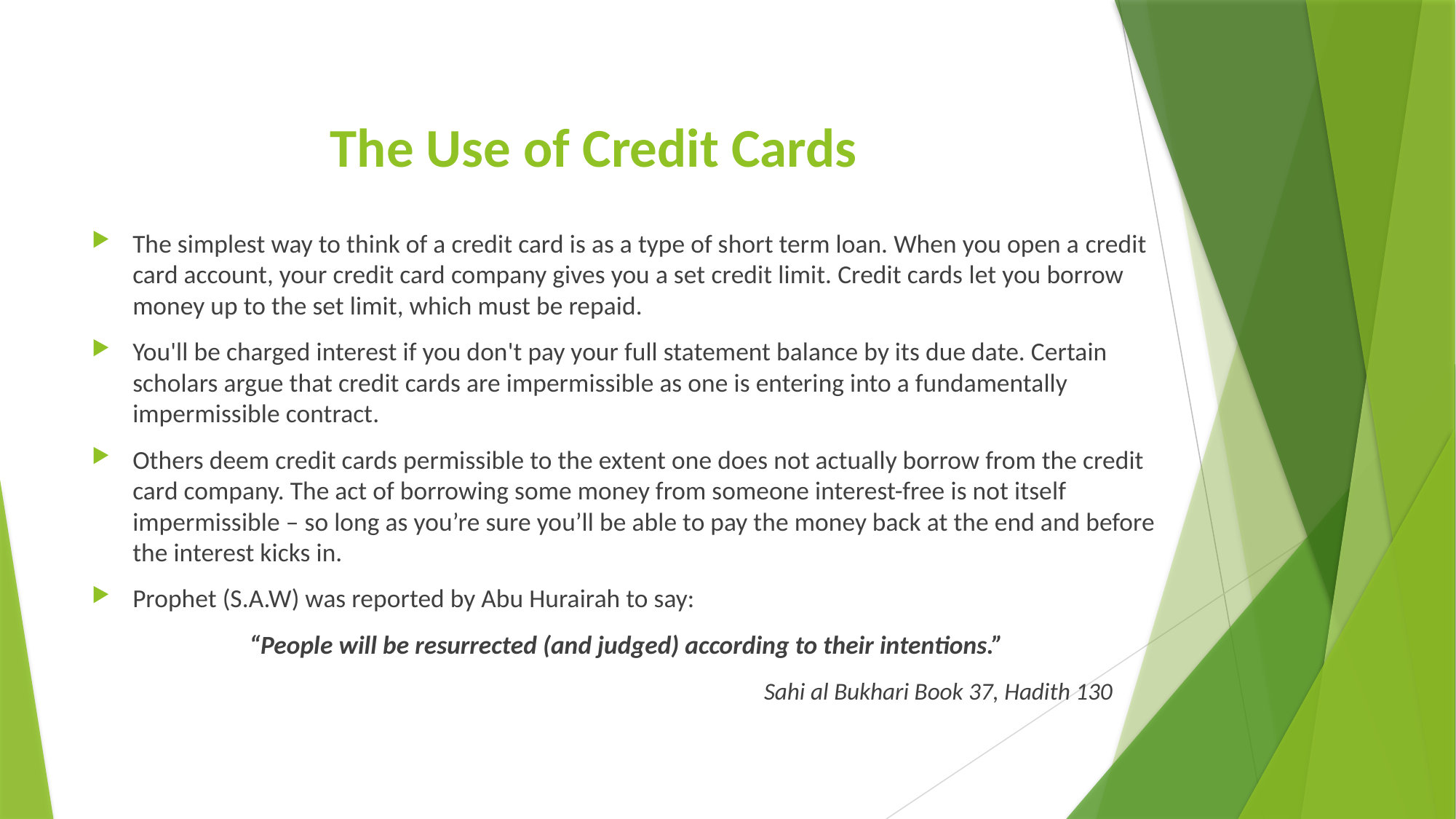

# The Use of Credit Cards
The simplest way to think of a credit card is as a type of short term loan. When you open a credit card account, your credit card company gives you a set credit limit. Credit cards let you borrow money up to the set limit, which must be repaid.
You'll be charged interest if you don't pay your full statement balance by its due date. Certain scholars argue that credit cards are impermissible as one is entering into a fundamentally impermissible contract.
Others deem credit cards permissible to the extent one does not actually borrow from the credit card company. The act of borrowing some money from someone interest-free is not itself impermissible – so long as you’re sure you’ll be able to pay the money back at the end and before the interest kicks in.
Prophet (S.A.W) was reported by Abu Hurairah to say:
“People will be resurrected (and judged) according to their intentions.”
						   Sahi al Bukhari Book 37, Hadith 130